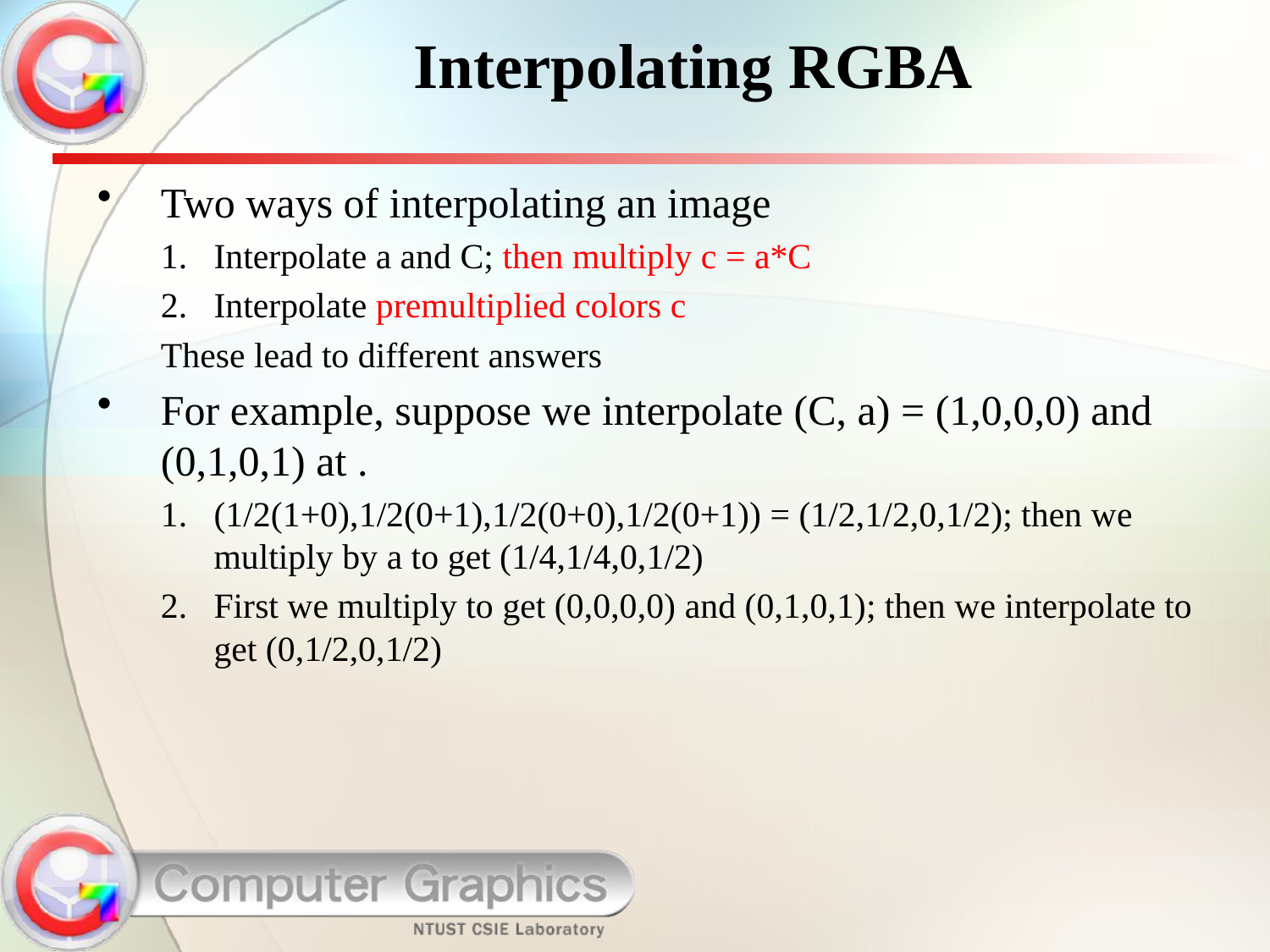

# Interpolating RGBA
Two ways of interpolating an image
Interpolate a and C; then multiply c = a*C
Interpolate premultiplied colors c
	These lead to different answers
For example, suppose we interpolate (C, a) = (1,0,0,0) and (0,1,0,1) at .
(1/2(1+0),1/2(0+1),1/2(0+0),1/2(0+1)) = (1/2,1/2,0,1/2); then we multiply by a to get (1/4,1/4,0,1/2)
First we multiply to get (0,0,0,0) and (0,1,0,1); then we interpolate to get (0,1/2,0,1/2)